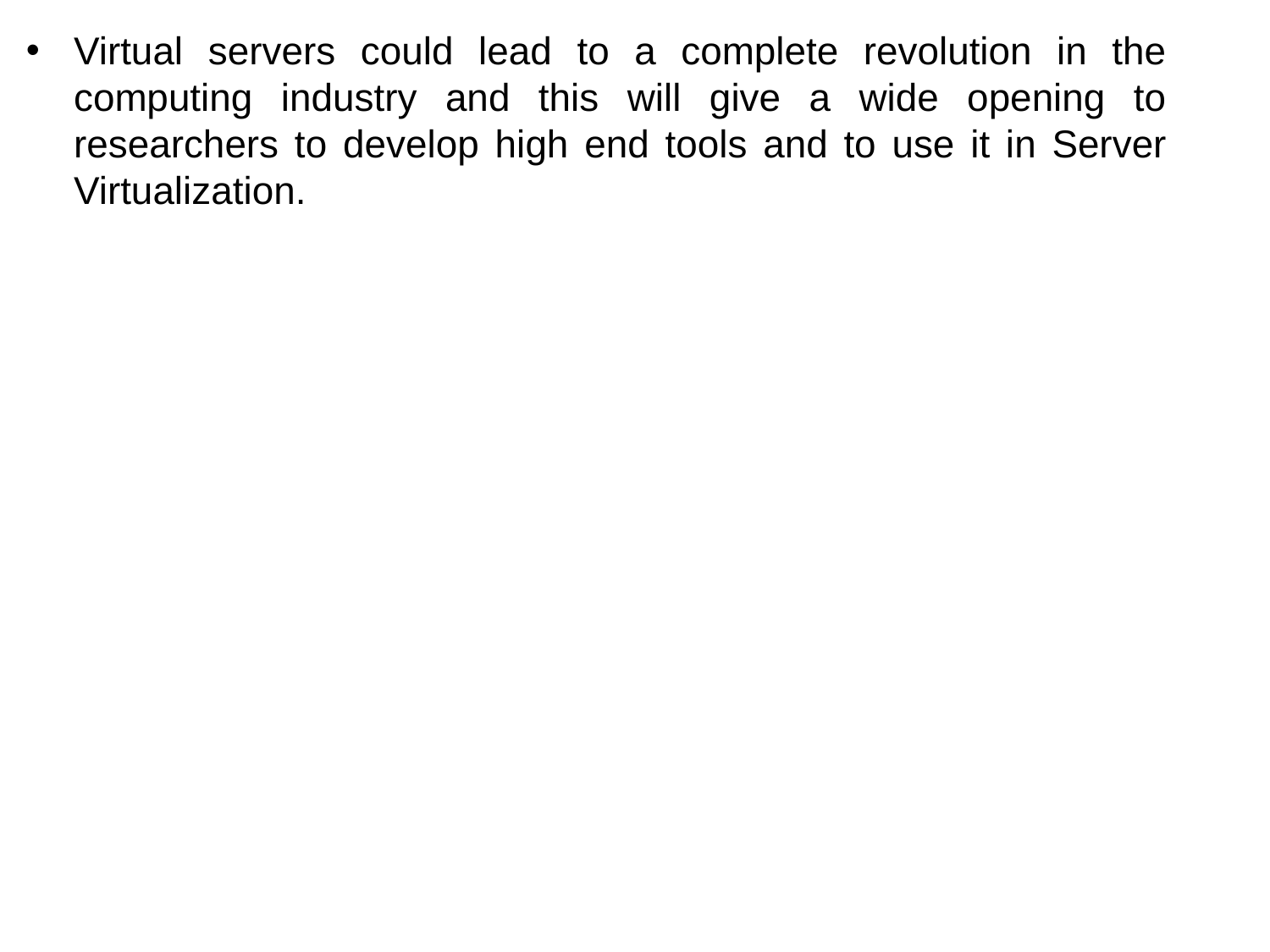

Virtual servers could lead to a complete revolution in the computing industry and this will give a wide opening to researchers to develop high end tools and to use it in Server Virtualization.